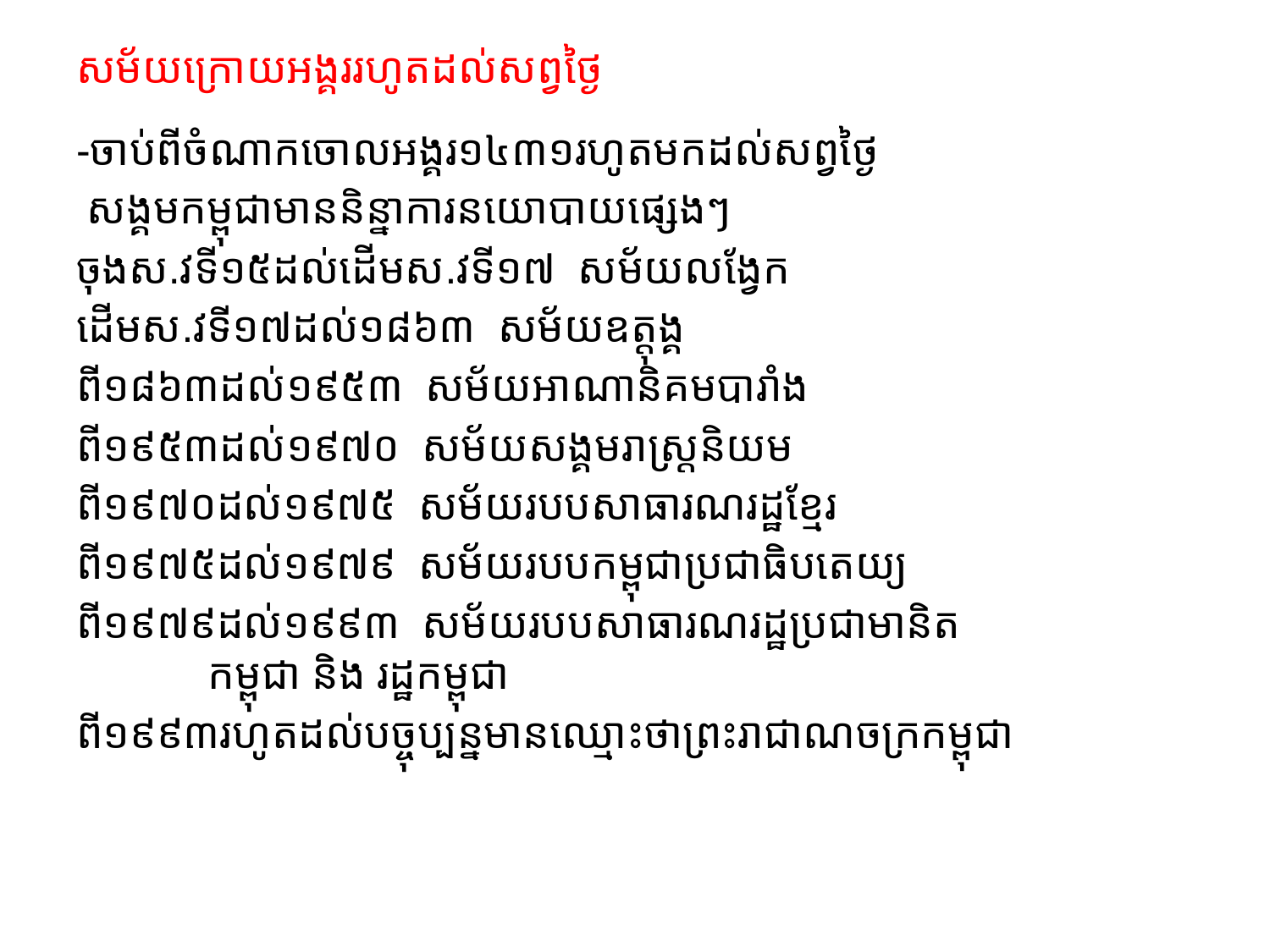

# សម័យក្រោយអង្គររហូតដល់សព្វថ្ងៃ
-ចាប់ពីចំណាកចោលអង្គរ១៤៣១រហូតមកដល់សព្វថ្ងៃ
 សង្គមកម្ពុជាមាននិន្នាការនយោបាយផ្សេងៗ
ចុងស.វទី១៥ដល់ដើមស.វទី១៧  សម័យលង្វែក
ដើមស.វទី១៧ដល់១៨៦៣  សម័យឧត្តុង្គ
ពី១៨៦៣ដល់១៩៥៣  សម័យអាណានិគមបារាំង
ពី១៩៥៣ដល់១៩៧០  សម័យសង្គមរាស្រ្តនិយម
ពី១៩៧០ដល់១៩៧៥  សម័យរបបសាធារណរដ្ឋខ្មែរ
ពី១៩៧៥ដល់១៩៧៩  សម័យរបបកម្ពុជាប្រជាធិបតេយ្យ
ពី១៩៧៩ដល់១៩៩៣  សម័យរបបសាធារណរដ្ឋប្រជាមានិត			             កម្ពុជា និង រដ្ឋកម្ពុជា
ពី១៩៩៣រហូតដល់បច្ចុប្បន្នមានឈ្មោះថាព្រះរាជាណចក្រកម្ពុជា